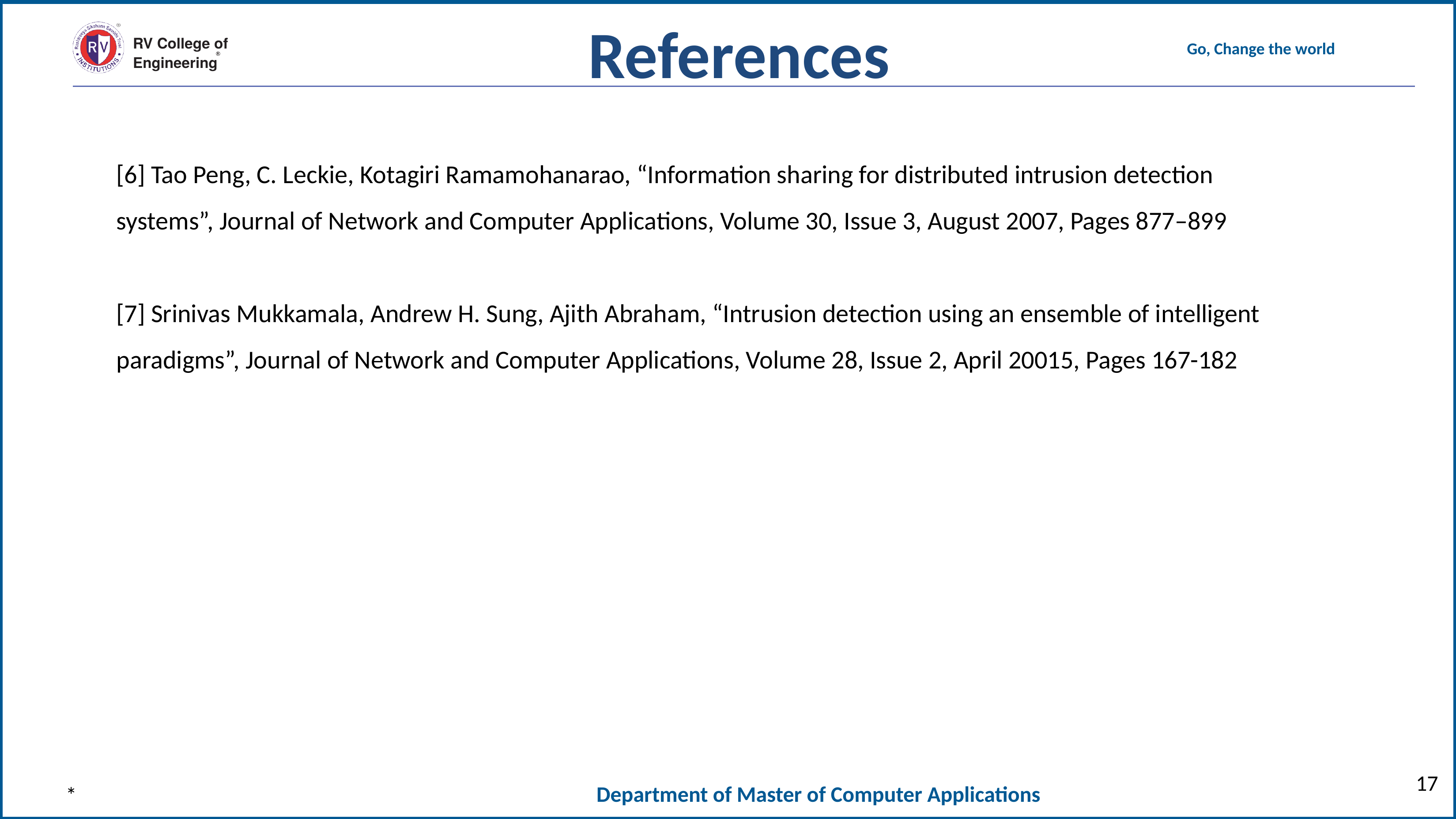

References
[6] Tao Peng, C. Leckie, Kotagiri Ramamohanarao, “Information sharing for distributed intrusion detection systems”, Journal of Network and Computer Applications, Volume 30, Issue 3, August 2007, Pages 877–899

[7] Srinivas Mukkamala, Andrew H. Sung, Ajith Abraham, “Intrusion detection using an ensemble of intelligent paradigms”, Journal of Network and Computer Applications, Volume 28, Issue 2, April 20015, Pages 167-182
17
*